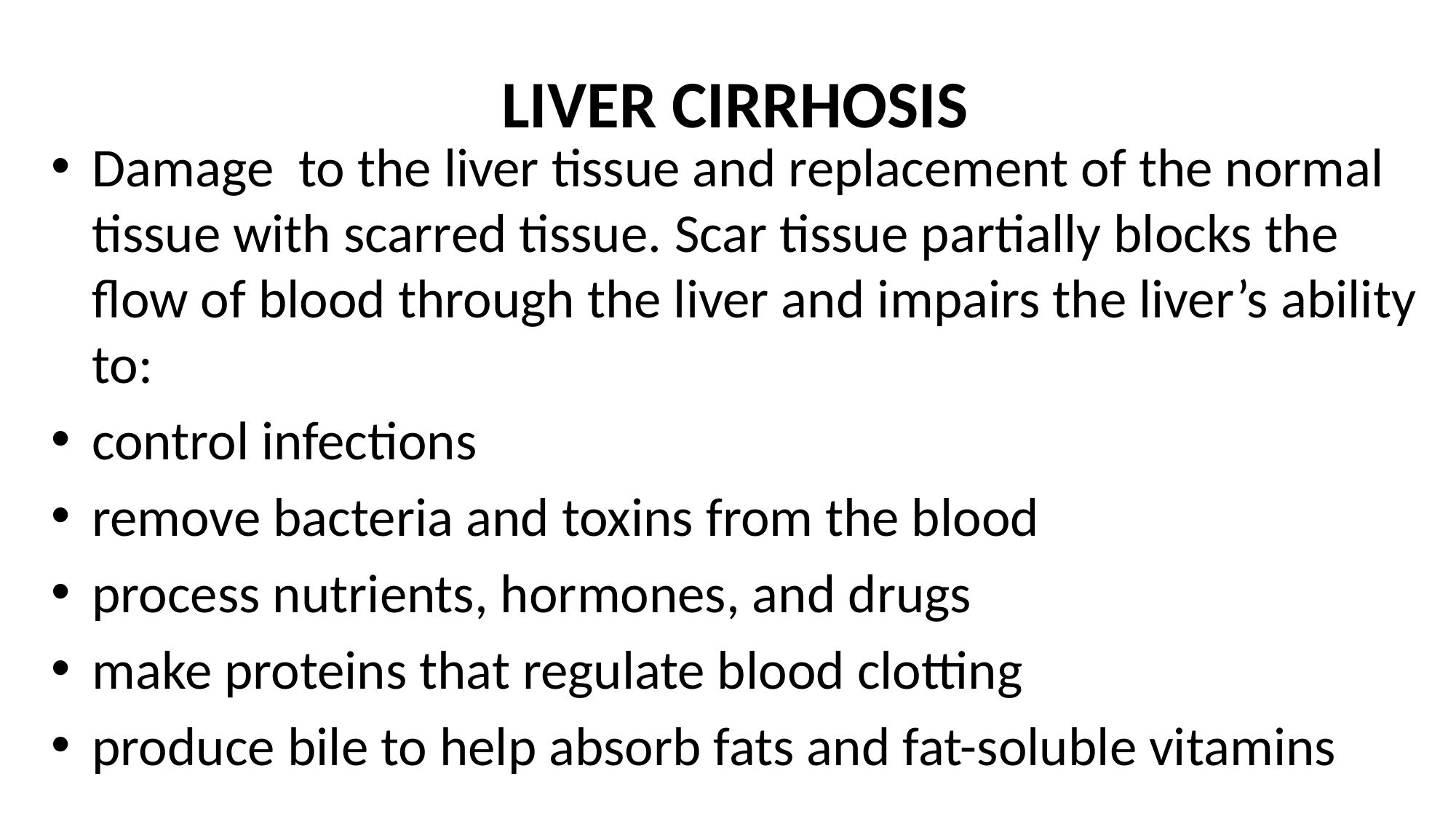

# LIVER CIRRHOSIS
Damage  to the liver tissue and replacement of the normal tissue with scarred tissue. Scar tissue partially blocks the flow of blood through the liver and impairs the liver’s ability to:
control infections
remove bacteria and toxins from the blood
process nutrients, hormones, and drugs
make proteins that regulate blood clotting
produce bile to help absorb fats and fat-soluble vitamins